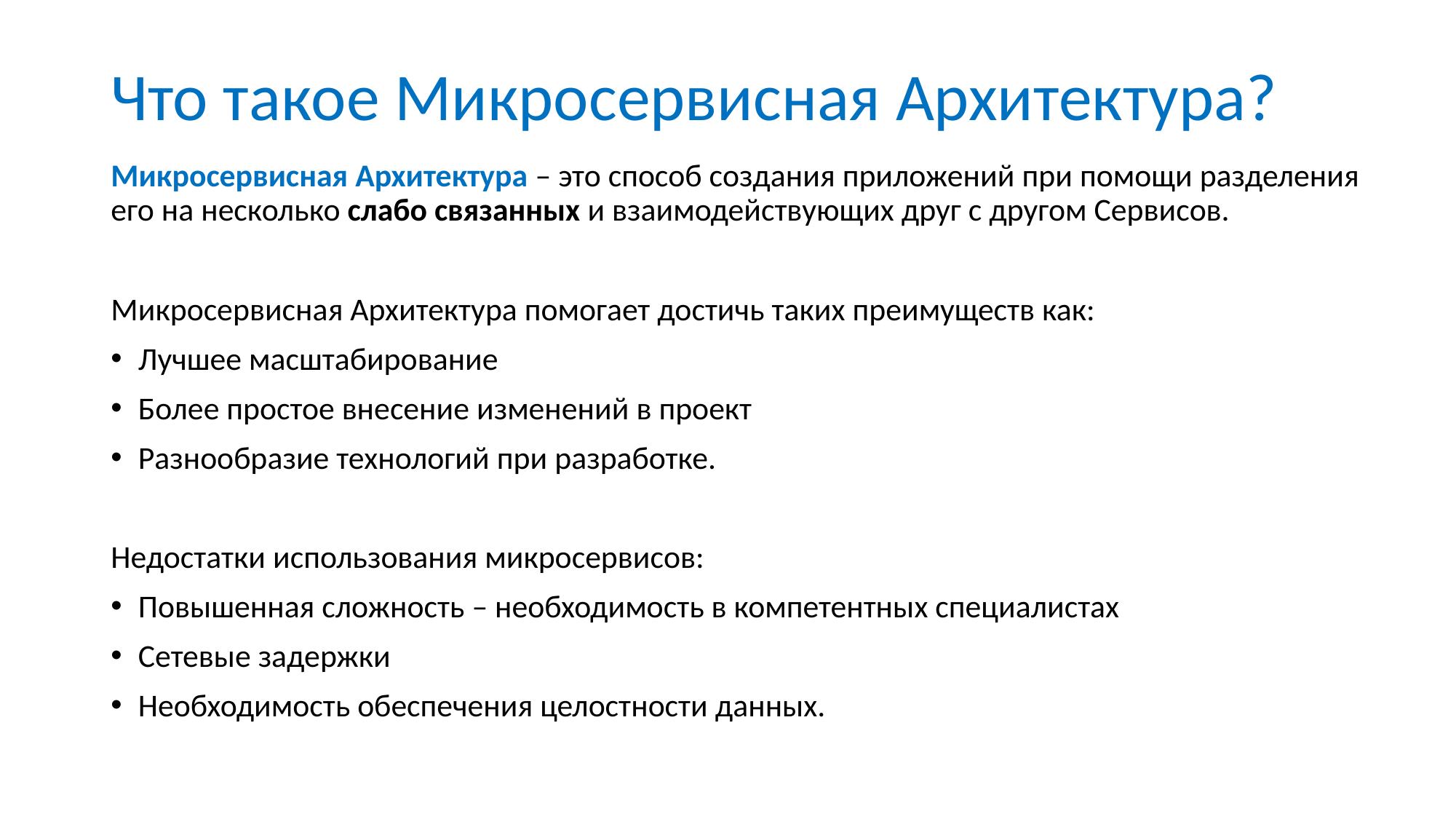

# Что такое Микросервисная Архитектура?
Микросервисная Архитектура – это способ создания приложений при помощи разделения его на несколько слабо связанных и взаимодействующих друг с другом Сервисов.

Микросервисная Архитектура помогает достичь таких преимуществ как:
Лучшее масштабирование
Более простое внесение изменений в проект
Разнообразие технологий при разработке.

Недостатки использования микросервисов:
Повышенная сложность – необходимость в компетентных специалистах
Сетевые задержки
Необходимость обеспечения целостности данных.